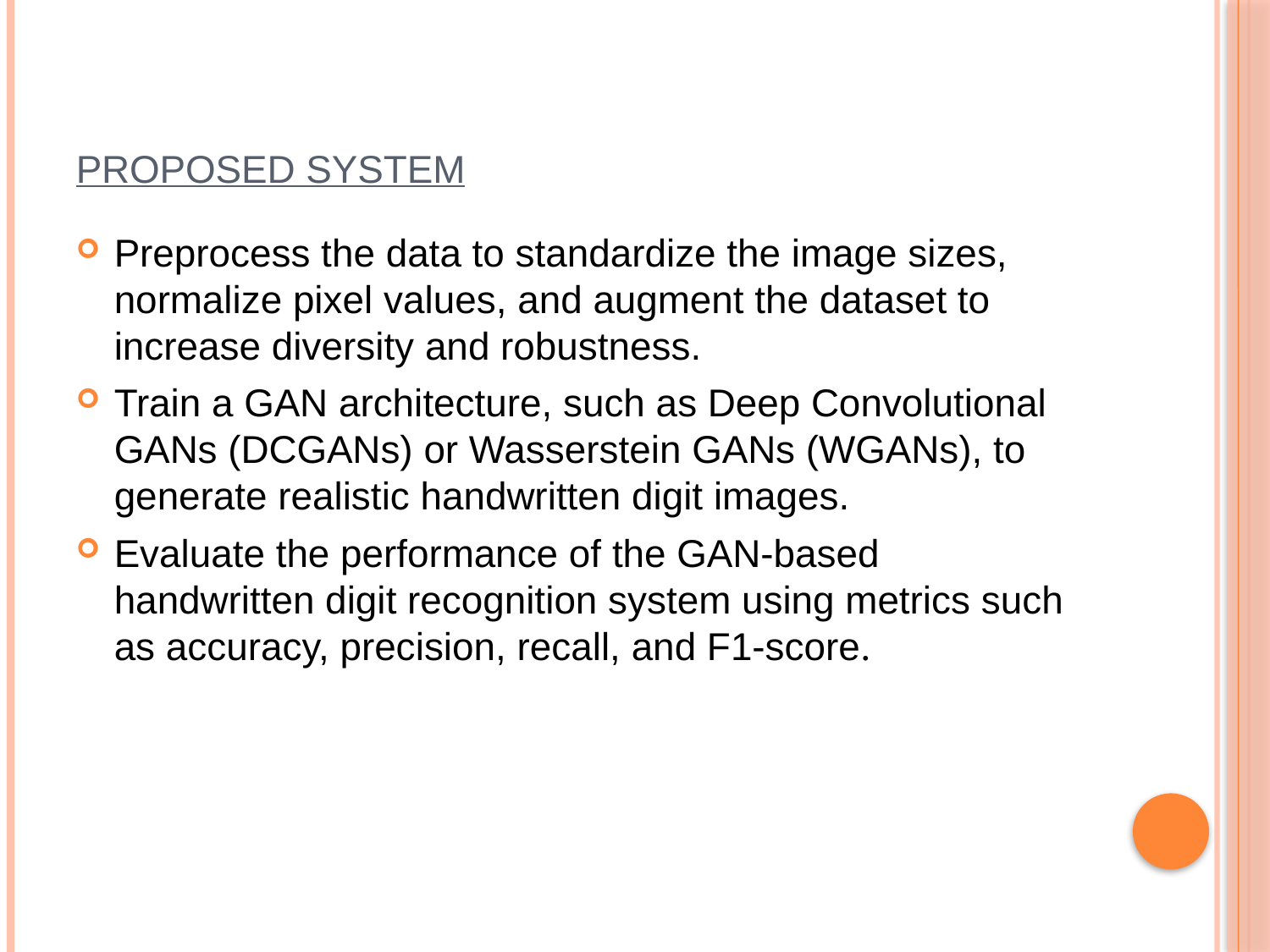

# PROPOSED SYSTEM
Preprocess the data to standardize the image sizes, normalize pixel values, and augment the dataset to increase diversity and robustness.
Train a GAN architecture, such as Deep Convolutional GANs (DCGANs) or Wasserstein GANs (WGANs), to generate realistic handwritten digit images.
Evaluate the performance of the GAN-based handwritten digit recognition system using metrics such as accuracy, precision, recall, and F1-score.